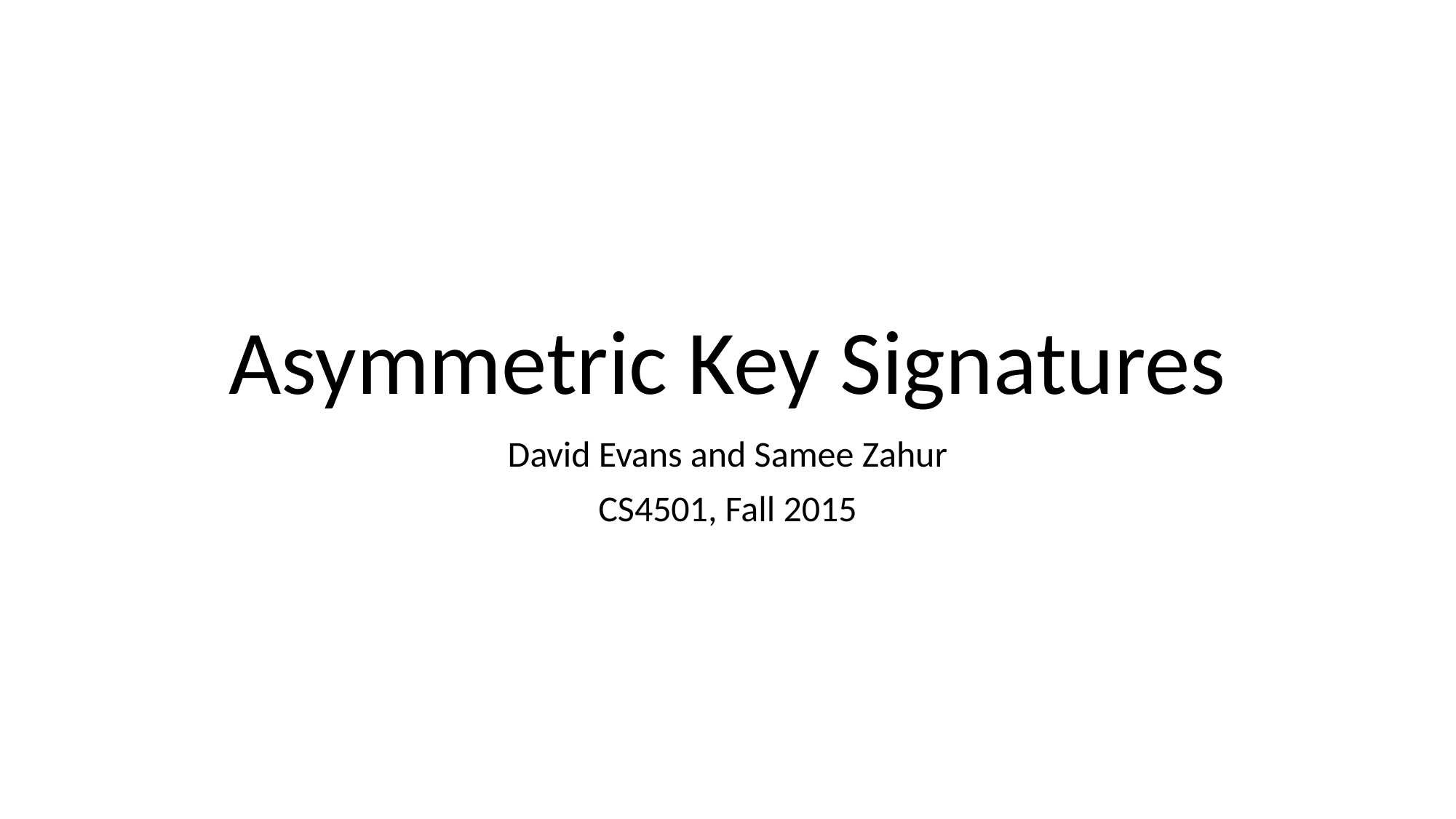

# Asymmetric Key Signatures
David Evans and Samee Zahur
CS4501, Fall 2015